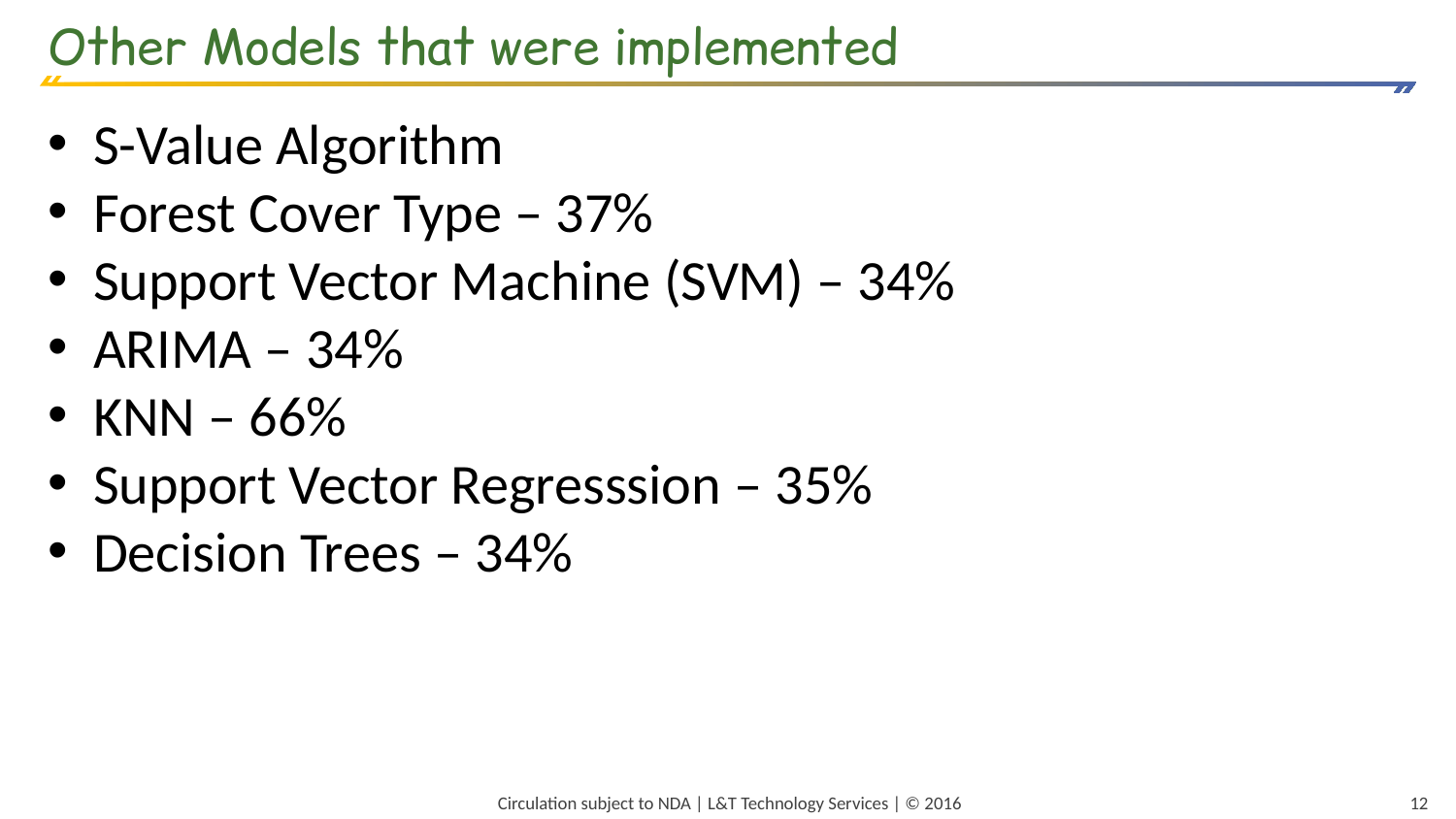

Other Models that were implemented

S-Value Algorithm
Forest Cover Type – 37%
Support Vector Machine (SVM) – 34%
ARIMA – 34%
KNN – 66%
Support Vector Regresssion – 35%
Decision Trees – 34%